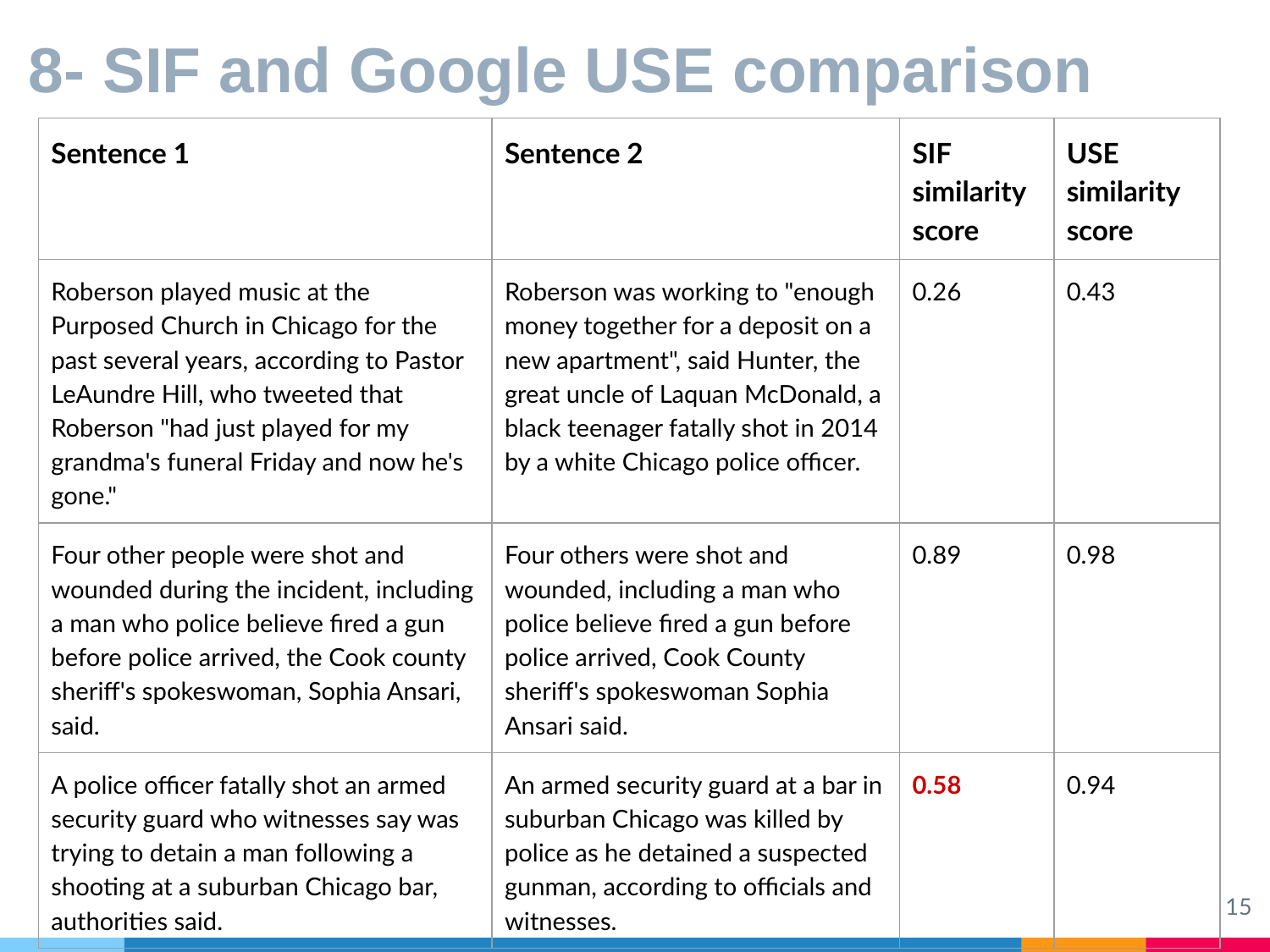

# 8- SIF and Google USE comparison
| Sentence 1 | Sentence 2 | SIF similarity score | USE similarity score |
| --- | --- | --- | --- |
| Roberson played music at the Purposed Church in Chicago for the past several years, according to Pastor LeAundre Hill, who tweeted that Roberson "had just played for my grandma's funeral Friday and now he's gone." | Roberson was working to "enough money together for a deposit on a new apartment", said Hunter, the great uncle of Laquan McDonald, a black teenager fatally shot in 2014 by a white Chicago police officer. | 0.26 | 0.43 |
| Four other people were shot and wounded during the incident, including a man who police believe fired a gun before police arrived, the Cook county sheriff's spokeswoman, Sophia Ansari, said. | Four others were shot and wounded, including a man who police believe fired a gun before police arrived, Cook County sheriff's spokeswoman Sophia Ansari said. | 0.89 | 0.98 |
| A police officer fatally shot an armed security guard who witnesses say was trying to detain a man following a shooting at a suburban Chicago bar, authorities said. | An armed security guard at a bar in suburban Chicago was killed by police as he detained a suspected gunman, according to officials and witnesses. | 0.58 | 0.94 |
15